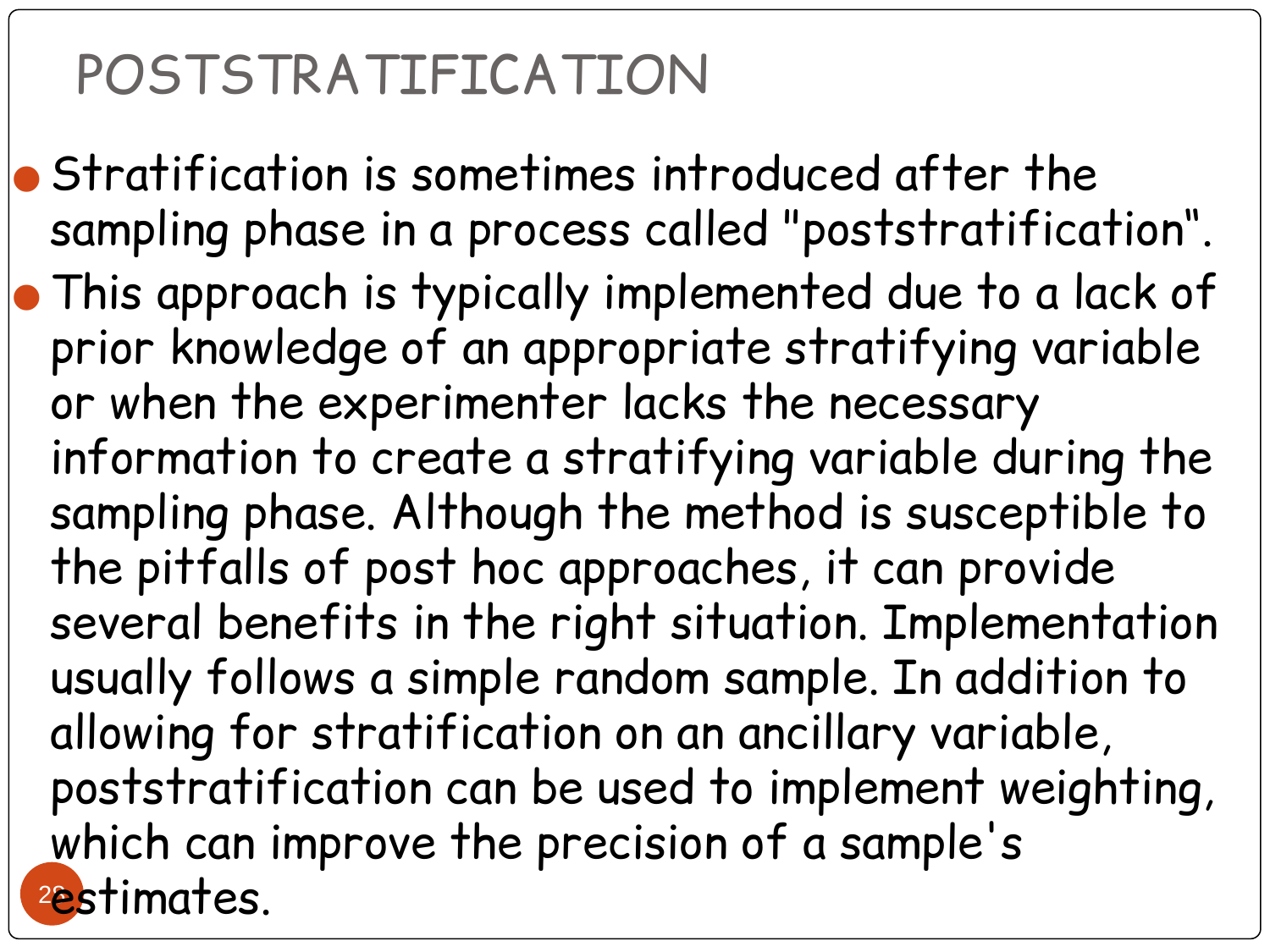

POSTSTRATIFICATION

Stratification is sometimes introduced after the sampling phase in a process called "poststratification“.
This approach is typically implemented due to a lack of prior knowledge of an appropriate stratifying variable or when the experimenter lacks the necessary information to create a stratifying variable during the sampling phase. Although the method is susceptible to the pitfalls of post hoc approaches, it can provide several benefits in the right situation. Implementation usually follows a simple random sample. In addition to allowing for stratification on an ancillary variable, poststratification can be used to implement weighting, which can improve the precision of a sample's estimates.

28